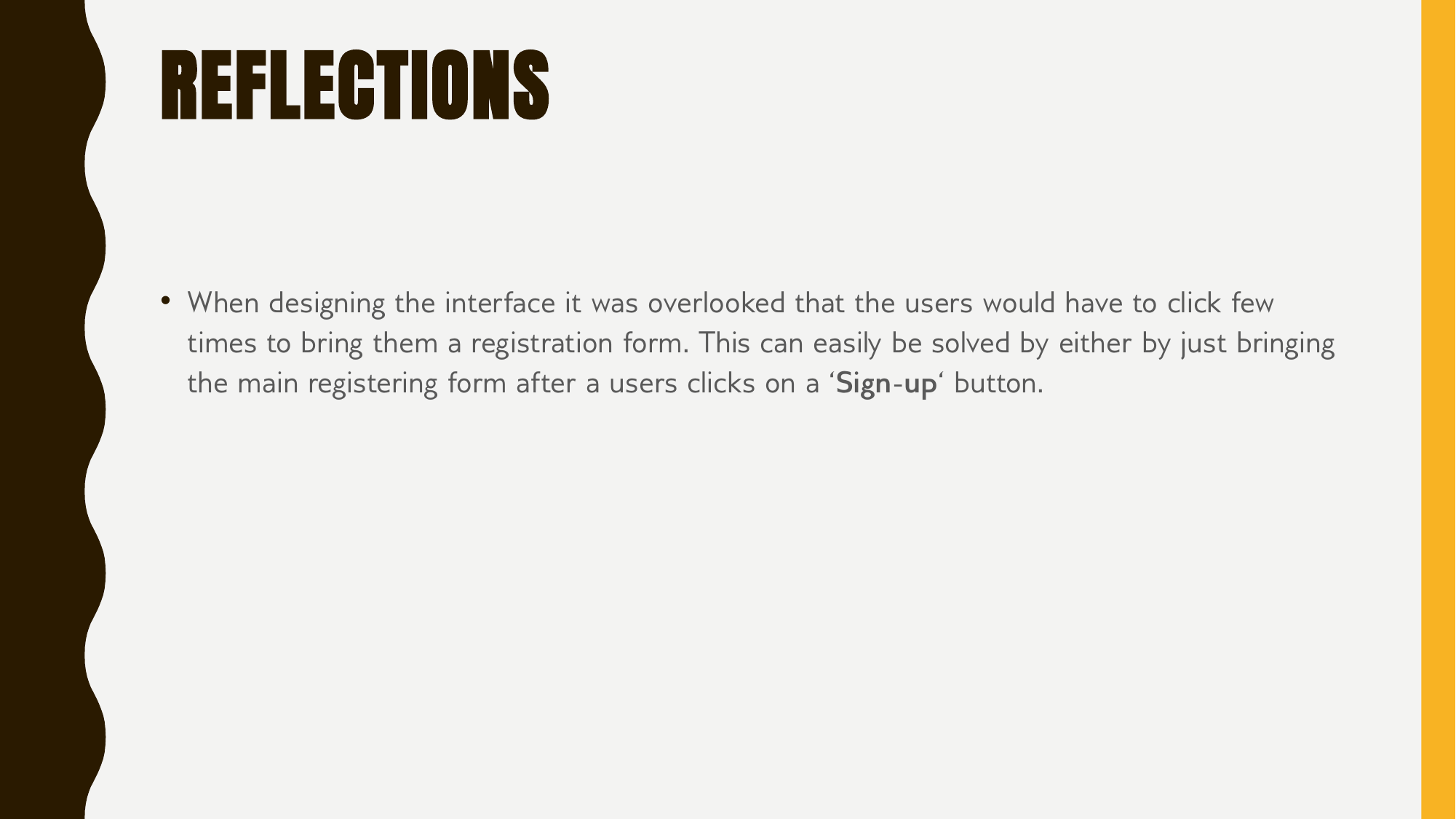

# Reflections
When designing the interface it was overlooked that the users would have to click few times to bring them a registration form. This can easily be solved by either by just bringing the main registering form after a users clicks on a ‘Sign-up‘ button.